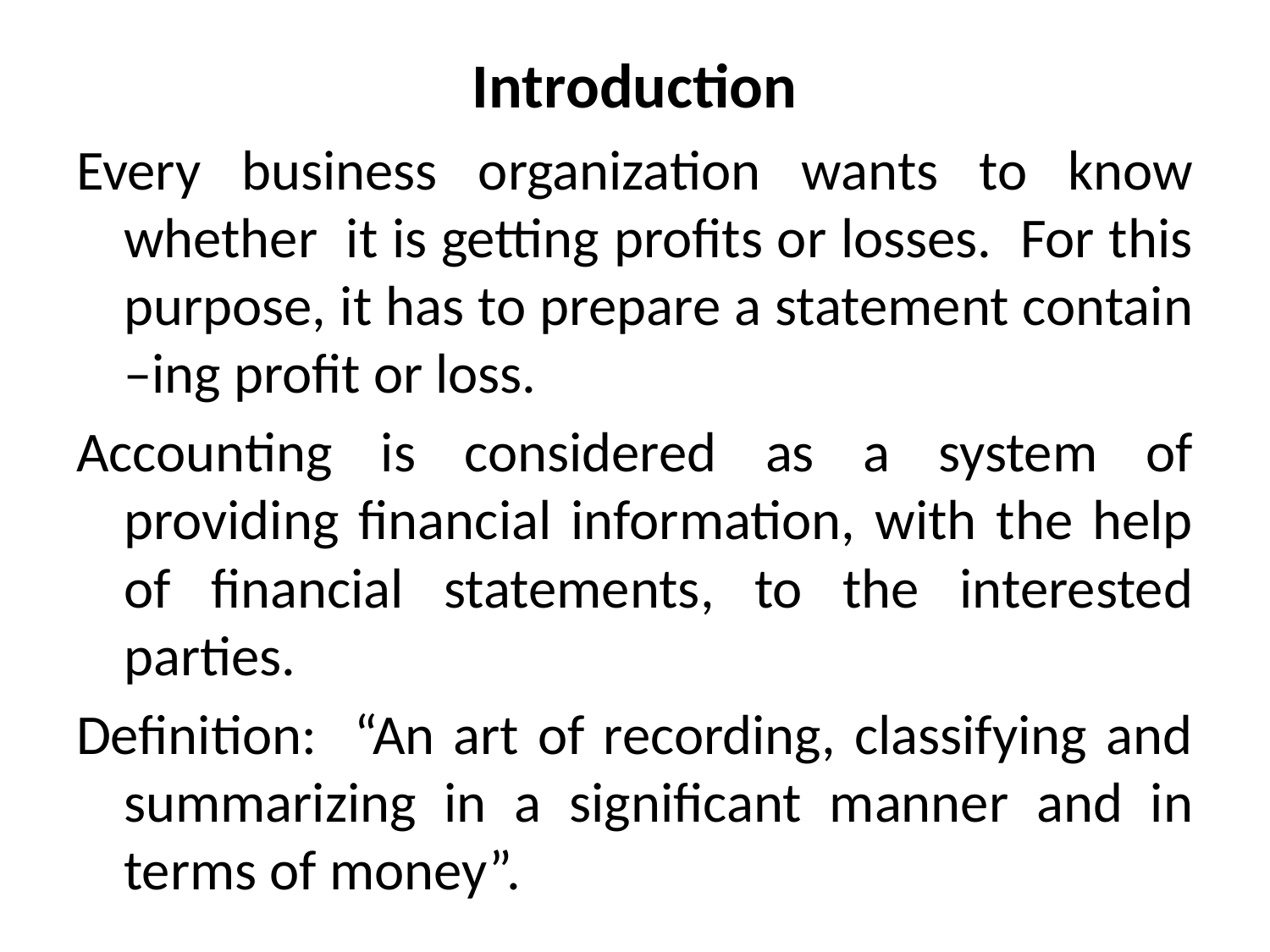

# Introduction
Every business organization wants to know whether  it is getting profits or losses.  For this purpose, it has to prepare a statement contain –ing profit or loss.
Accounting is considered as a system of providing financial information, with the help of financial statements, to the interested parties.
Definition:  “An art of recording, classifying and summarizing in a significant manner and in terms of money”.